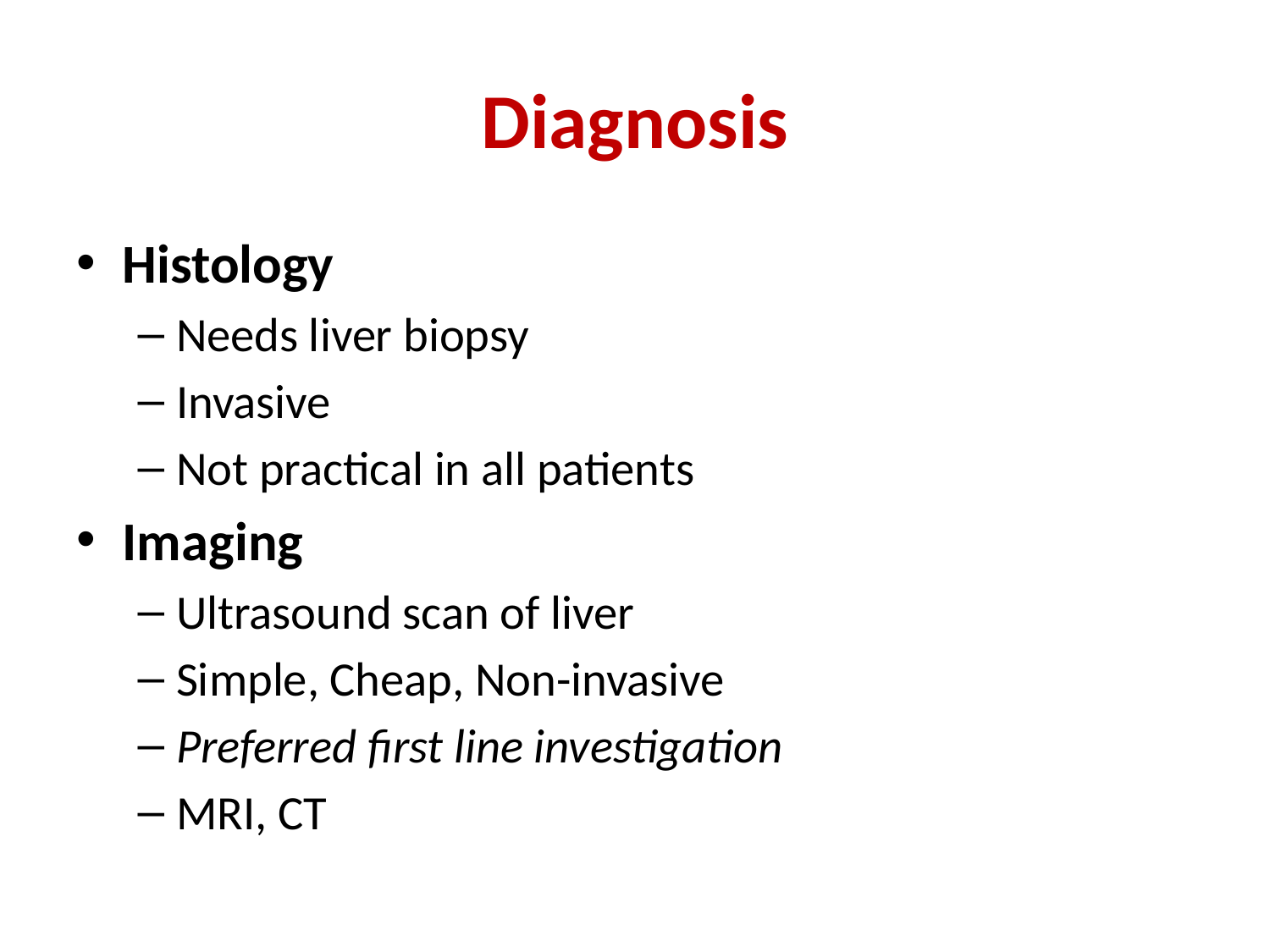

# Diagnosis
Histology
Needs liver biopsy
Invasive
Not practical in all patients
Imaging
Ultrasound scan of liver
Simple, Cheap, Non-invasive
Preferred first line investigation
MRI, CT